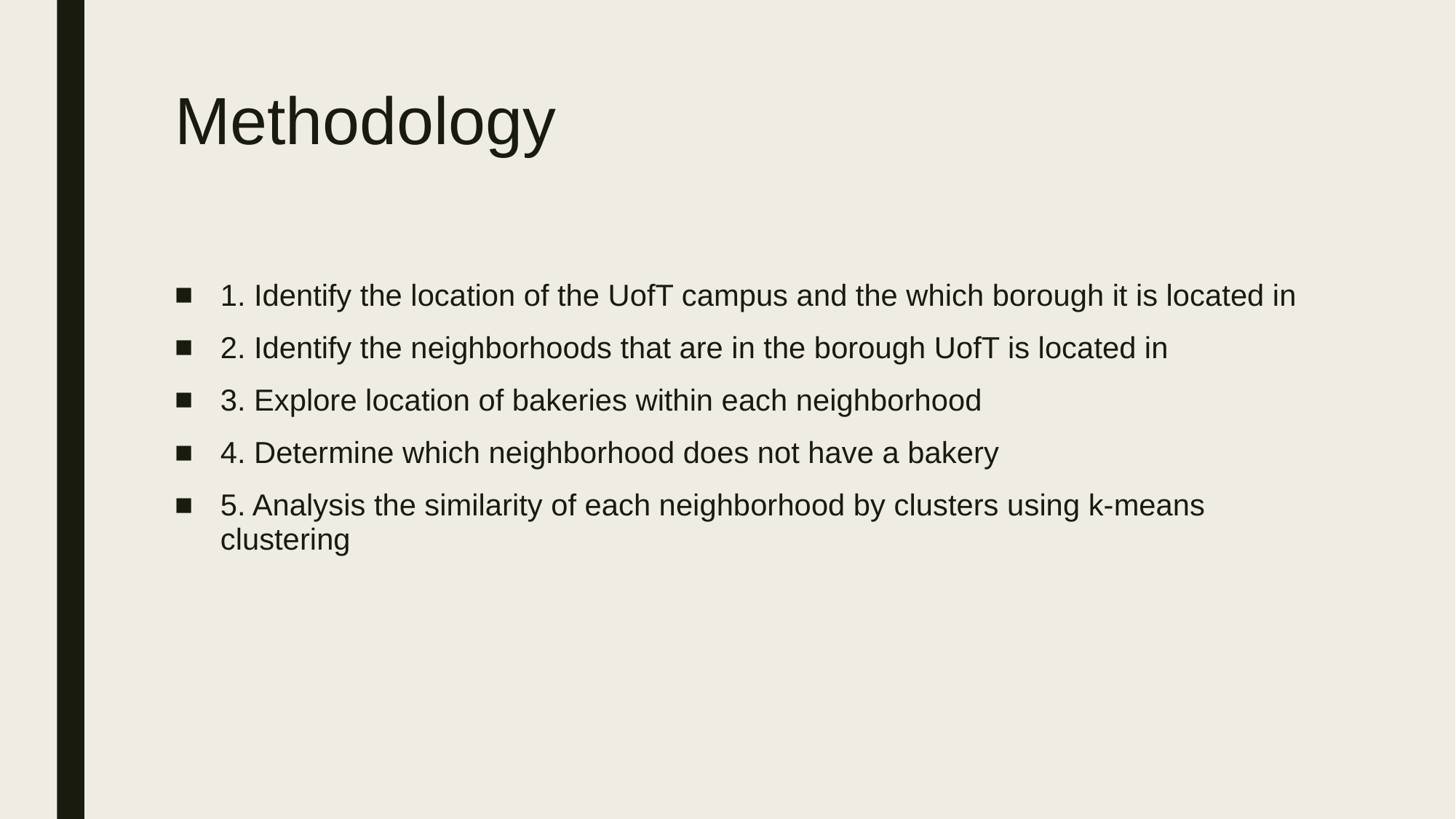

# Methodology
1. Identify the location of the UofT campus and the which borough it is located in
2. Identify the neighborhoods that are in the borough UofT is located in
3. Explore location of bakeries within each neighborhood
4. Determine which neighborhood does not have a bakery
5. Analysis the similarity of each neighborhood by clusters using k-means clustering